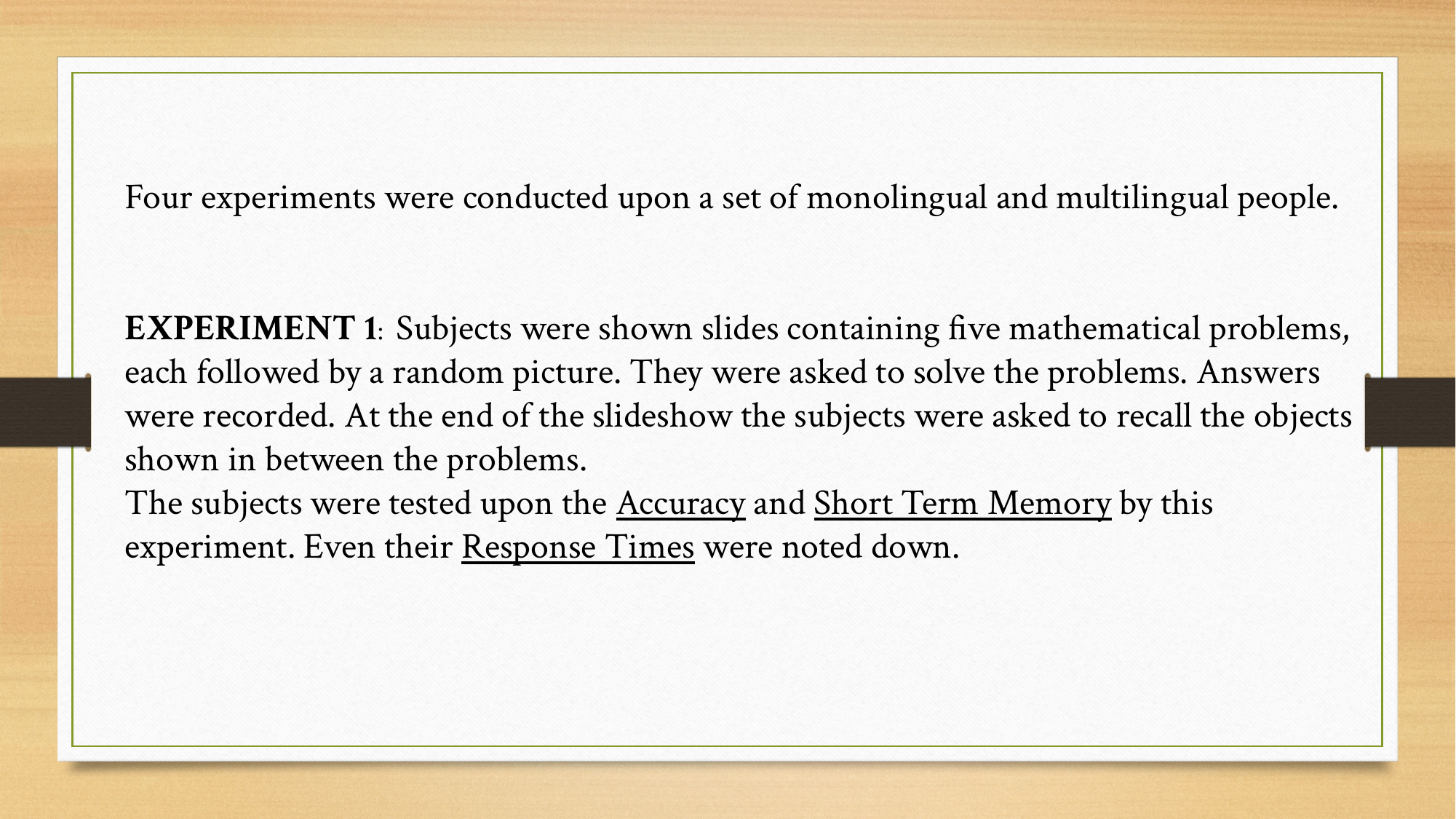

Four experiments were conducted upon a set of monolingual and multilingual people.

EXPERIMENT 1:  Subjects were shown slides containing five mathematical problems, each followed by a random picture. They were asked to solve the problems. Answers were recorded. At the end of the slideshow the subjects were asked to recall the objects shown in between the problems.
The subjects were tested upon the Accuracy and Short Term Memory by this experiment. Even their Response Times were noted down.